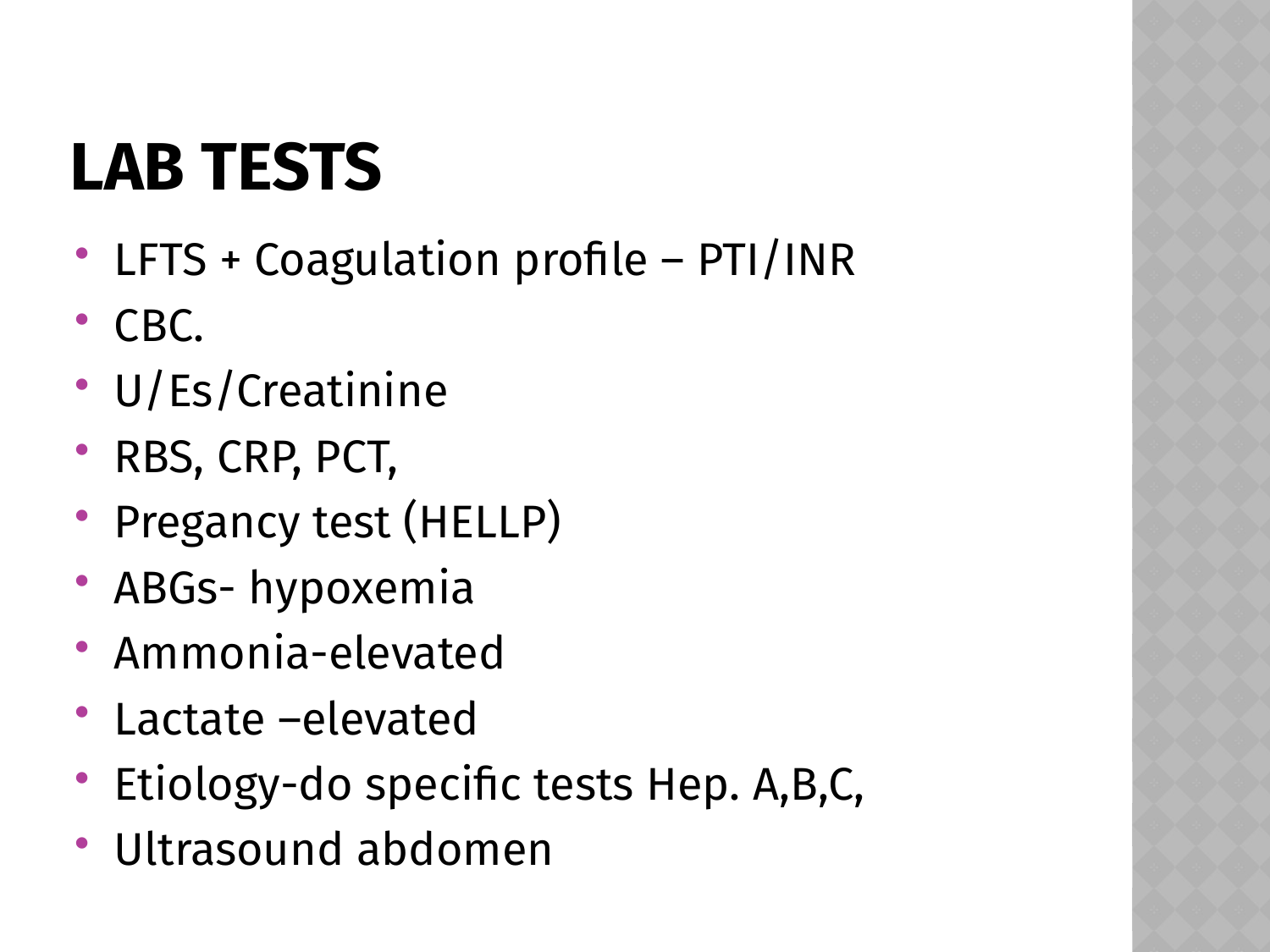

# LAB TESTS
LFTS + Coagulation profile – PTI/INR
CBC.
U/Es/Creatinine
RBS, CRP, PCT,
Pregancy test (HELLP)
ABGs- hypoxemia
Ammonia-elevated
Lactate –elevated
Etiology-do specific tests Hep. A,B,C,
Ultrasound abdomen